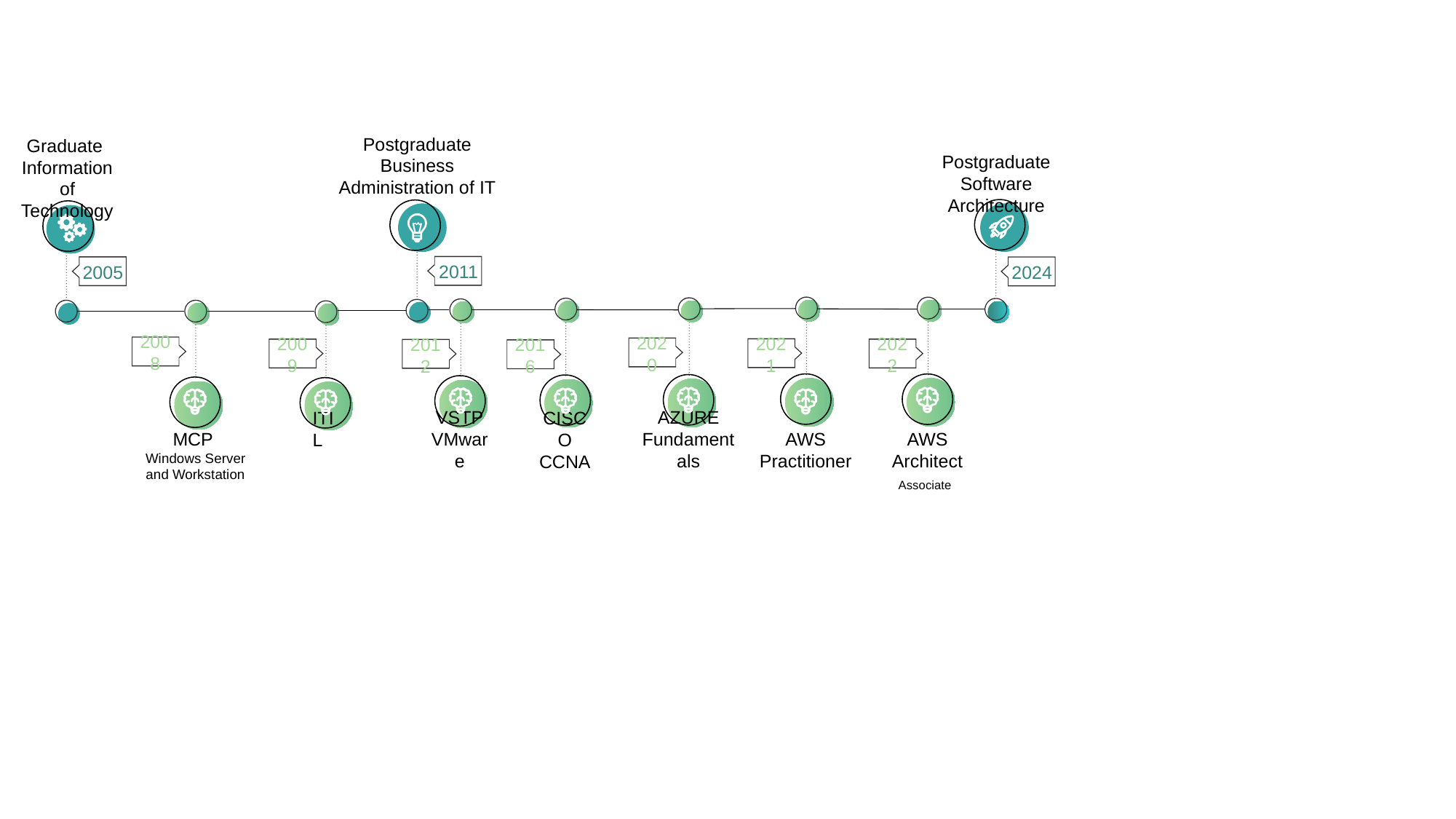

Postgraduate
Business Administration of IT
Graduate
Information of Technology
Postgraduate
Software Architecture

2011
2005
2024

2008
2020
2021
2009
2022
2012
2016

VSTP
VMware
CISCO
CCNA
MCP
Windows Server and Workstation
ITIL
AWS
Practitioner
AZURE
Fundamentals
AWS
Architect Associate